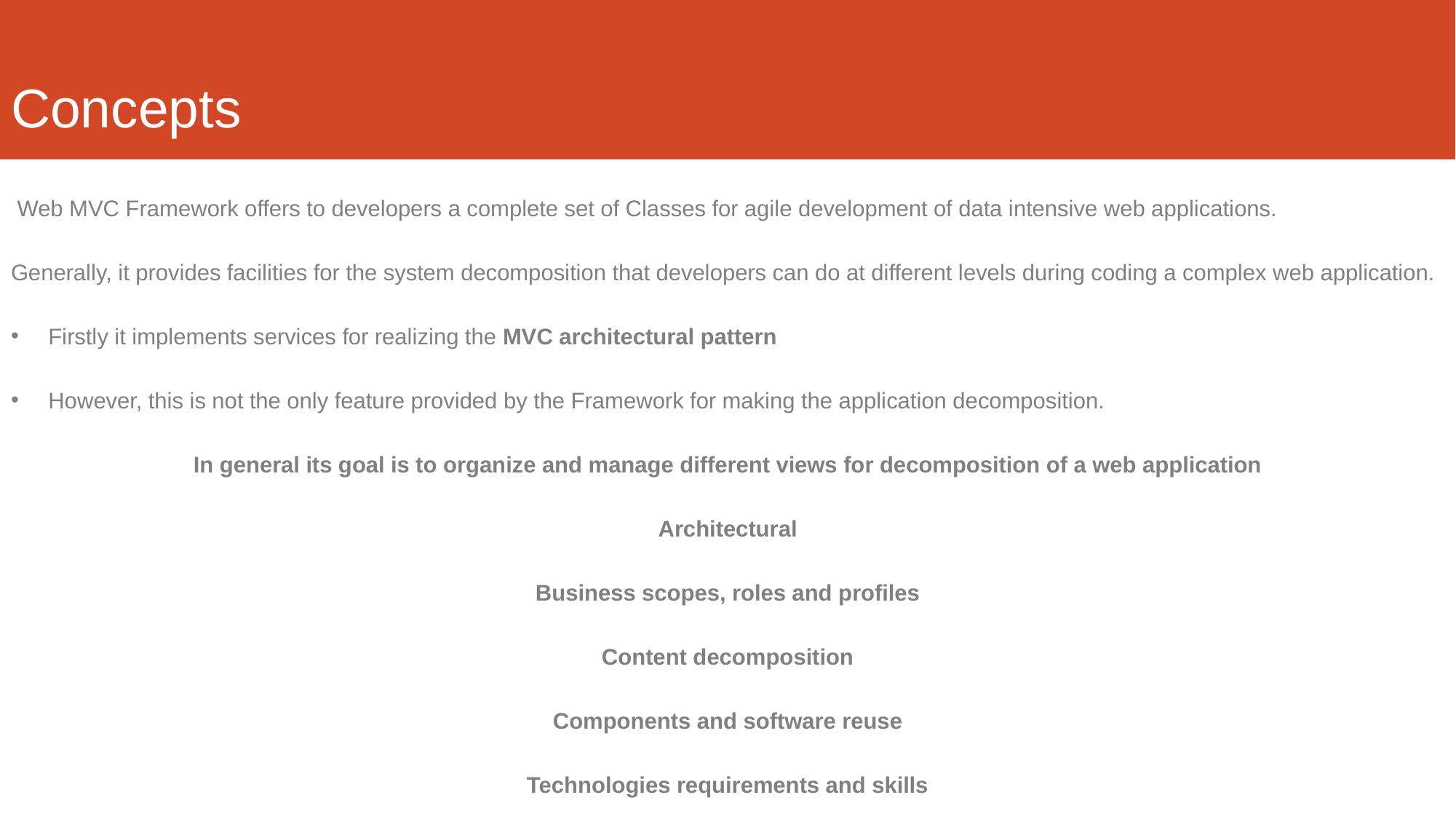

# Concepts

 Web MVC Framework offers to developers a complete set of Classes for agile development of data intensive web applications.
Generally, it provides facilities for the system decomposition that developers can do at different levels during coding a complex web application.
Firstly it implements services for realizing the MVC architectural pattern
However, this is not the only feature provided by the Framework for making the application decomposition.
In general its goal is to organize and manage different views for decomposition of a web application
Architectural
Business scopes, roles and profiles
Content decomposition
Components and software reuse
Technologies requirements and skills